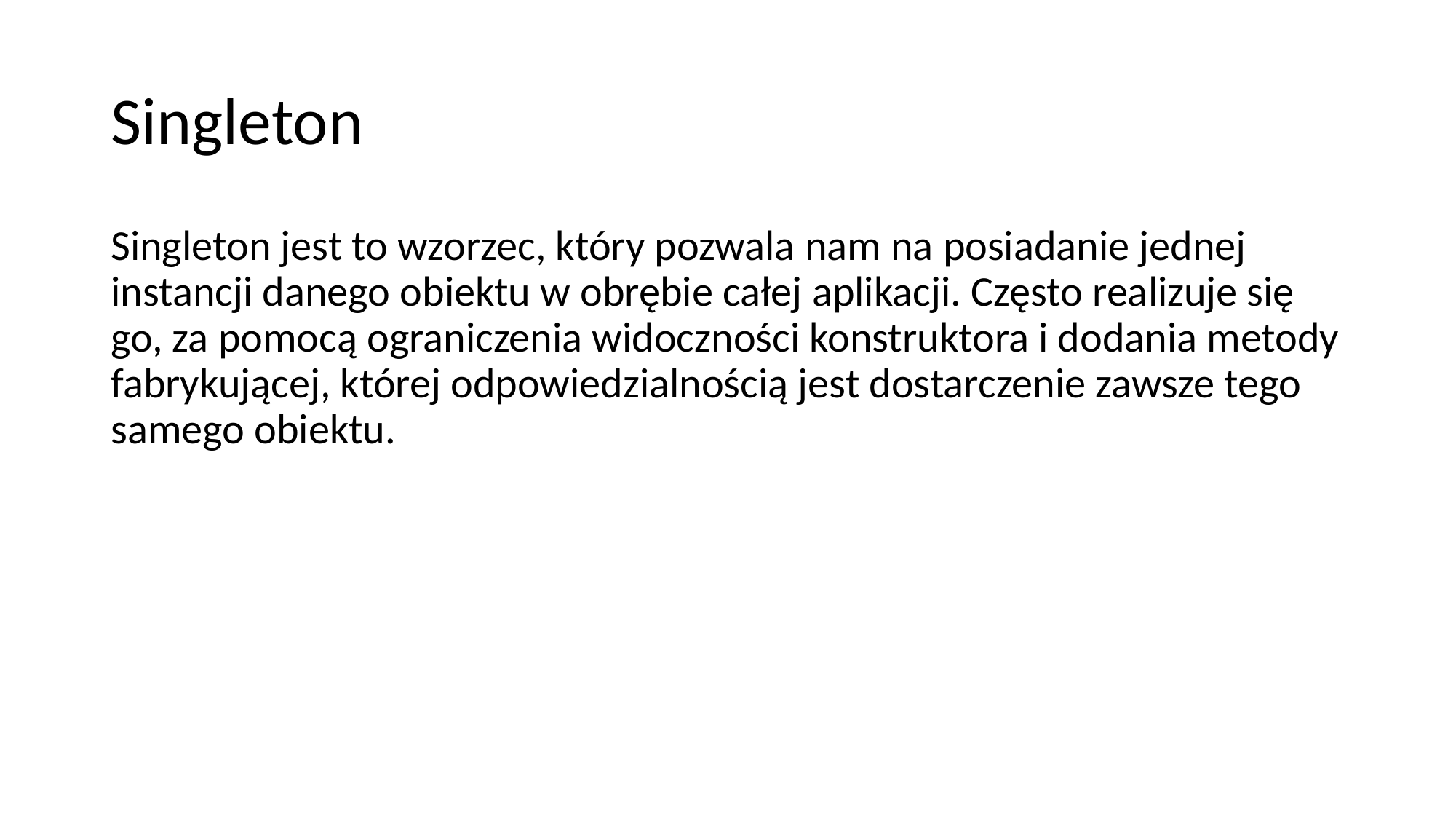

# Singleton
Singleton jest to wzorzec, który pozwala nam na posiadanie jednej instancji danego obiektu w obrębie całej aplikacji. Często realizuje się go, za pomocą ograniczenia widoczności konstruktora i dodania metody fabrykującej, której odpowiedzialnością jest dostarczenie zawsze tego samego obiektu.